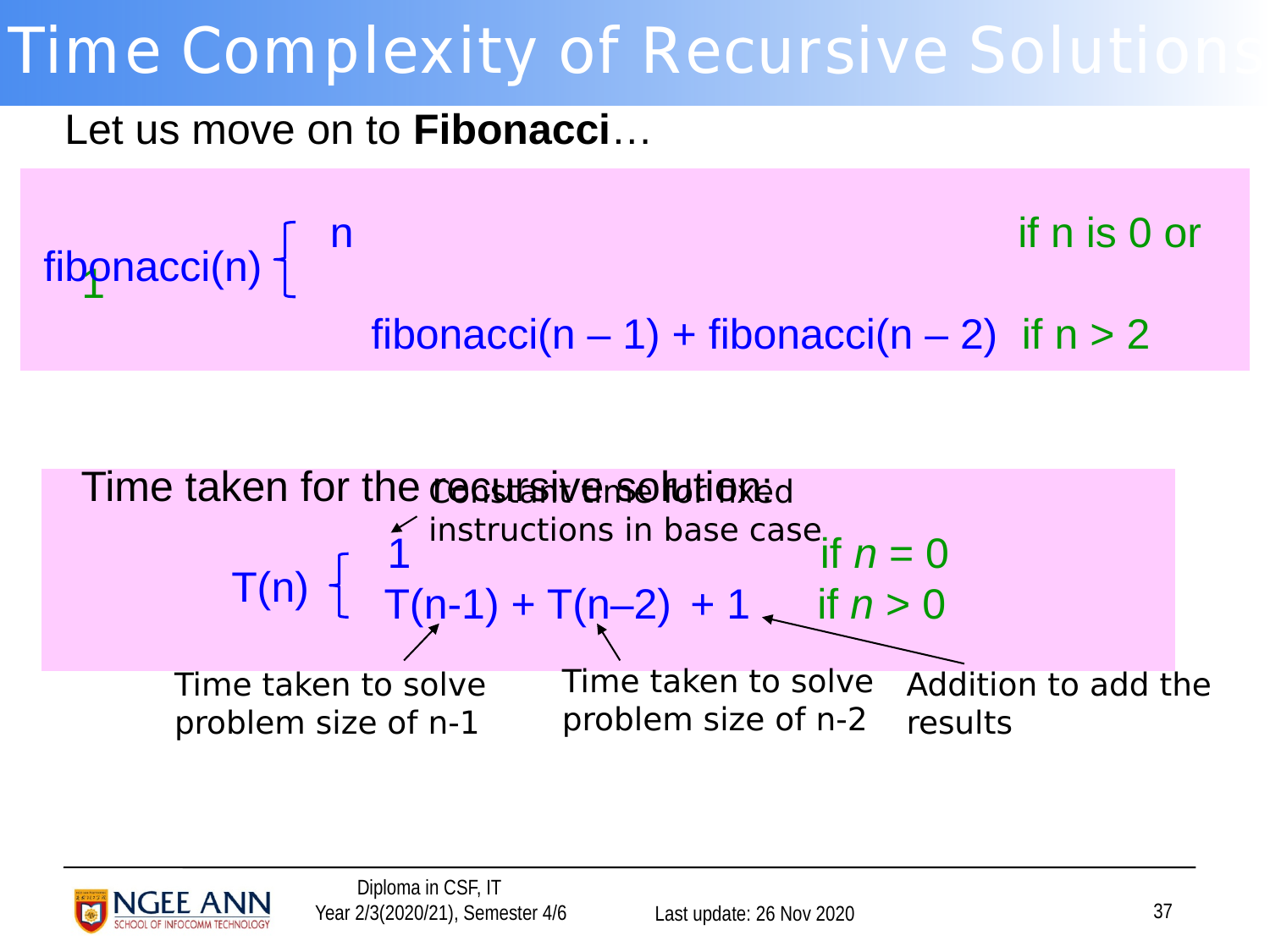

# Time Complexity of Recursive Solutions
Let us move on to Fibonacci…

                         n 				      	    if n is 0 or 1
			   fibonacci(n – 1) + fibonacci(n – 2)  if n > 2

    Time taken for the recursive solution:

fibonacci(n)
Constant time for fixed instructions in base case

                            1			           if n = 0
	                 T(n-1) + T(n–2)	+ 1	if n > 0

T(n)

Time taken to solve problem size of n-2
Time taken to solve problem size of n-1
Addition to add the results